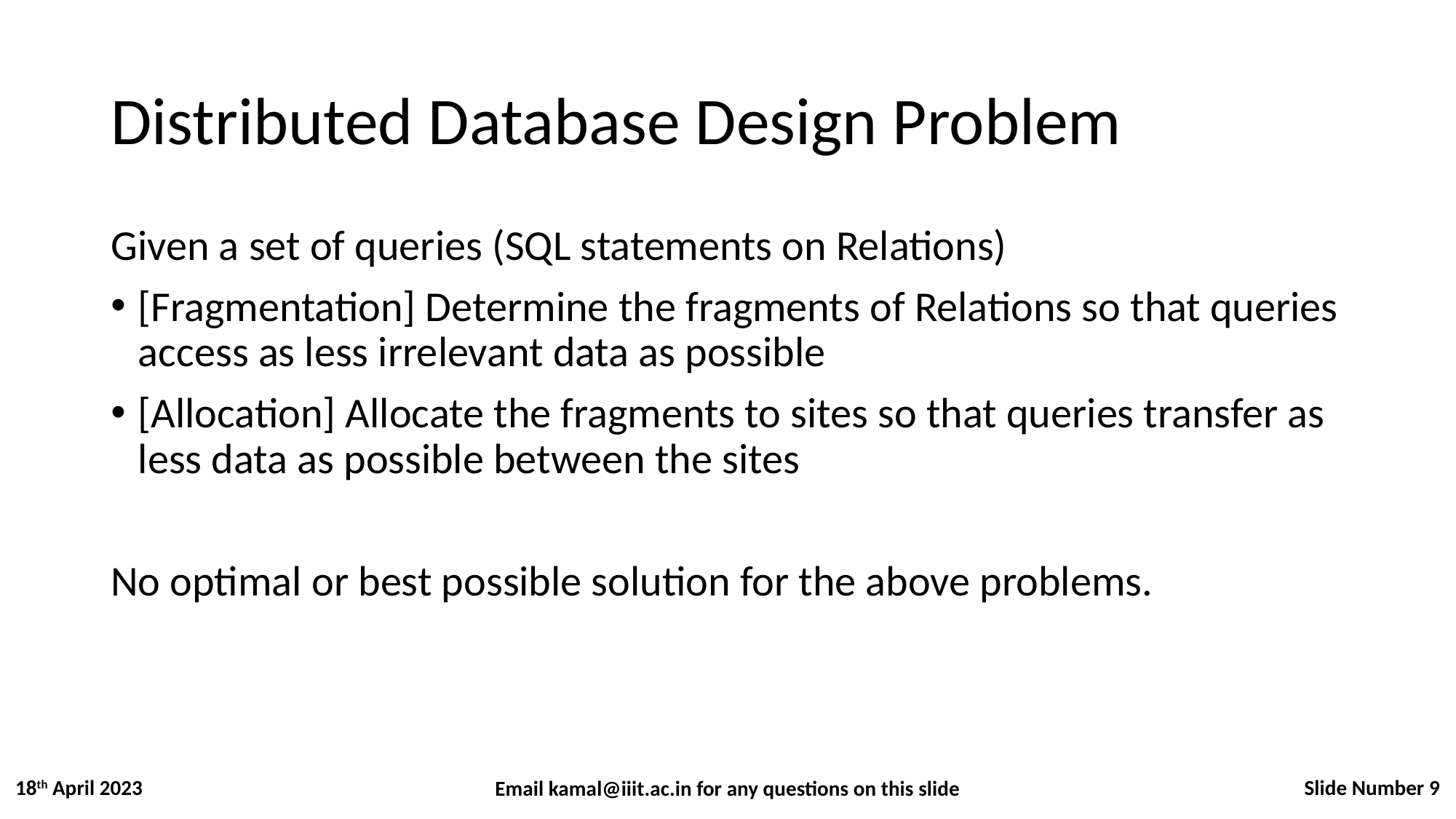

# Distributed Database Design Problem
Given a set of queries (SQL statements on Relations)
[Fragmentation] Determine the fragments of Relations so that queries access as less irrelevant data as possible
[Allocation] Allocate the fragments to sites so that queries transfer as less data as possible between the sites

No optimal or best possible solution for the above problems.
Slide Number 9
18th April 2023
Email kamal@iiit.ac.in for any questions on this slide